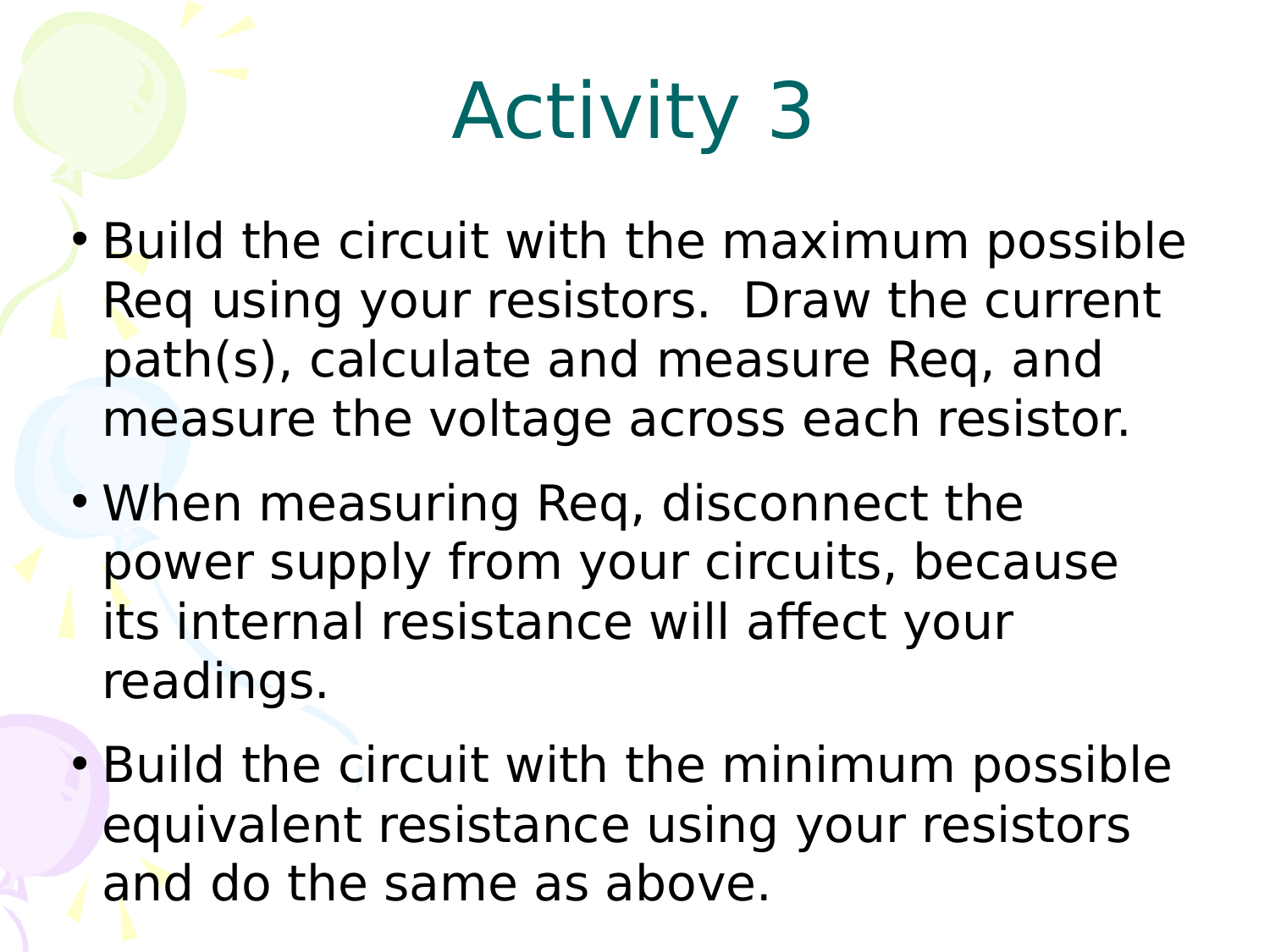

Activity 3
Build the circuit with the maximum possible Req using your resistors.  Draw the current path(s), calculate and measure Req, and measure the voltage across each resistor.

When measuring Req, disconnect the power supply from your circuits, because its internal resistance will affect your readings.

Build the circuit with the minimum possible equivalent resistance using your resistors and do the same as above.